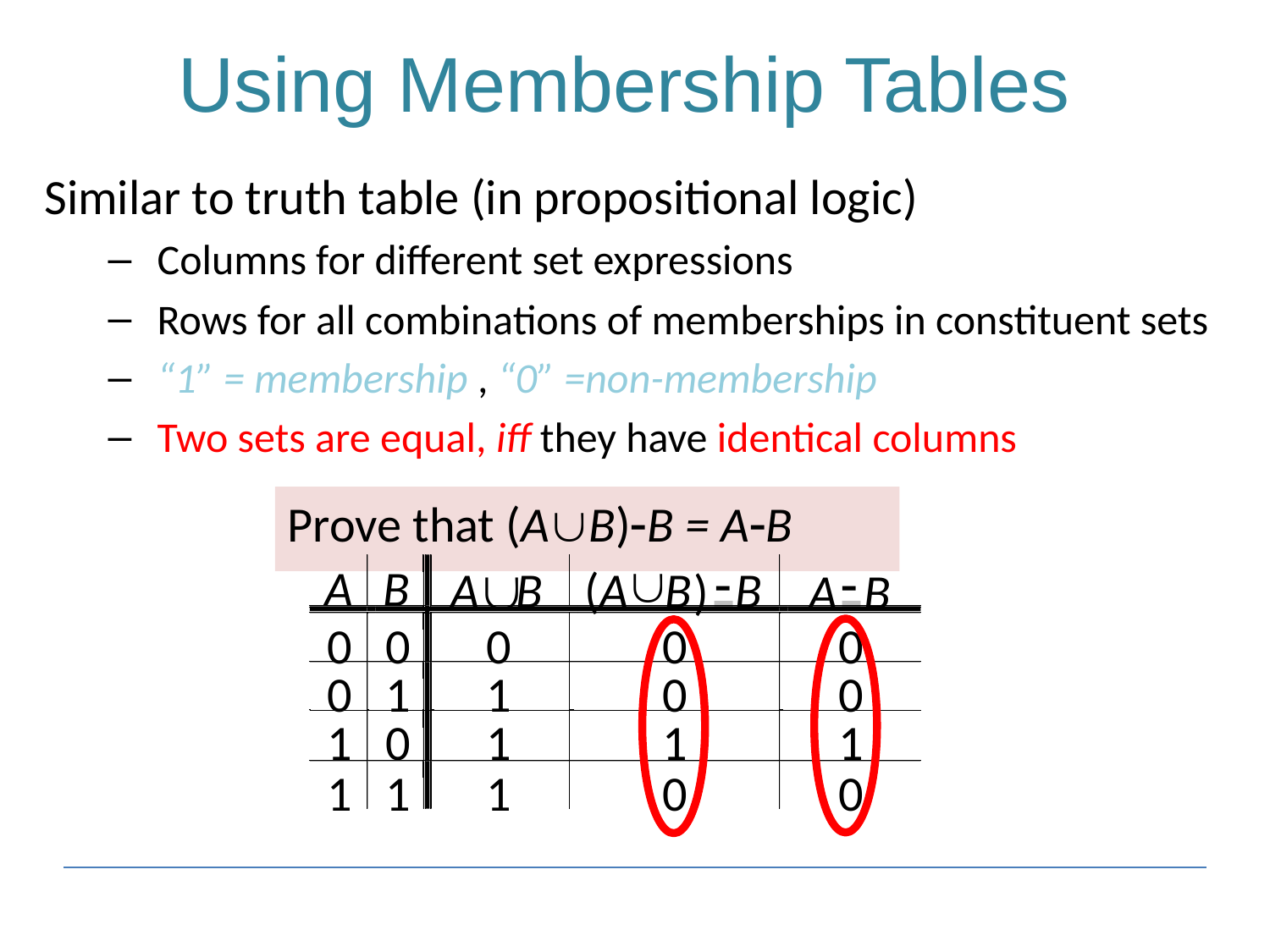

# Using Membership Tables
Similar to truth table (in propositional logic)
 Columns for different set expressions
 Rows for all combinations of memberships in constituent sets
 “1” = membership , “0” =non-membership
 Two sets are equal, iff they have identical columns

Prove that (A∪B)−B = A−B
∪
∪
−
−

−
−
A
B
A
B
(
A
B
B
)
A
B

0
0
0
0
0

0
1
1
0
0

1
0
1
1
1

1
1
1
0
0